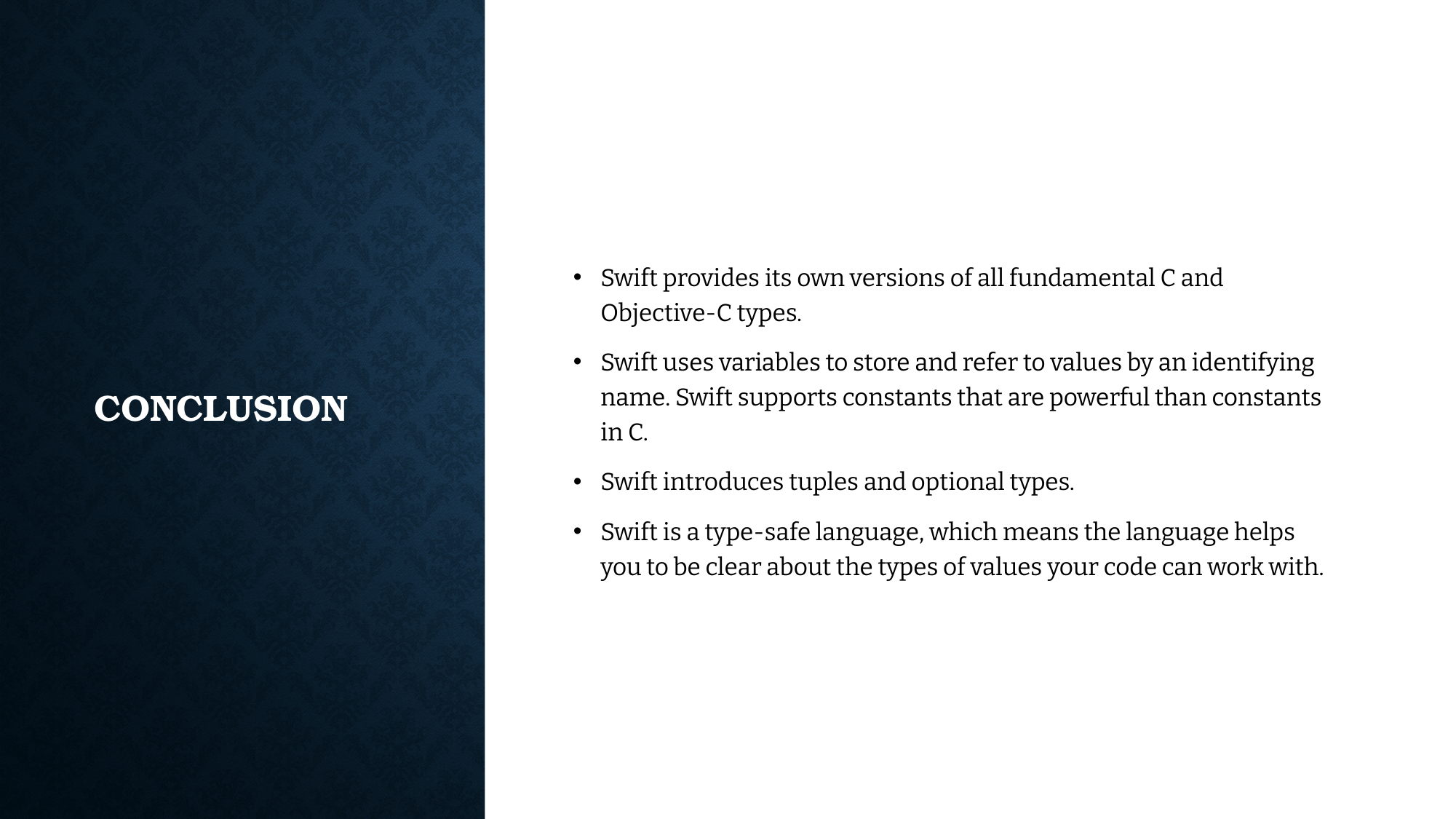

# Conclusion
Swift provides its own versions of all fundamental C and Objective-C types.
Swift uses variables to store and refer to values by an identifying name. Swift supports constants that are powerful than constants in C.
Swift introduces tuples and optional types.
Swift is a type-safe language, which means the language helps you to be clear about the types of values your code can work with.
27